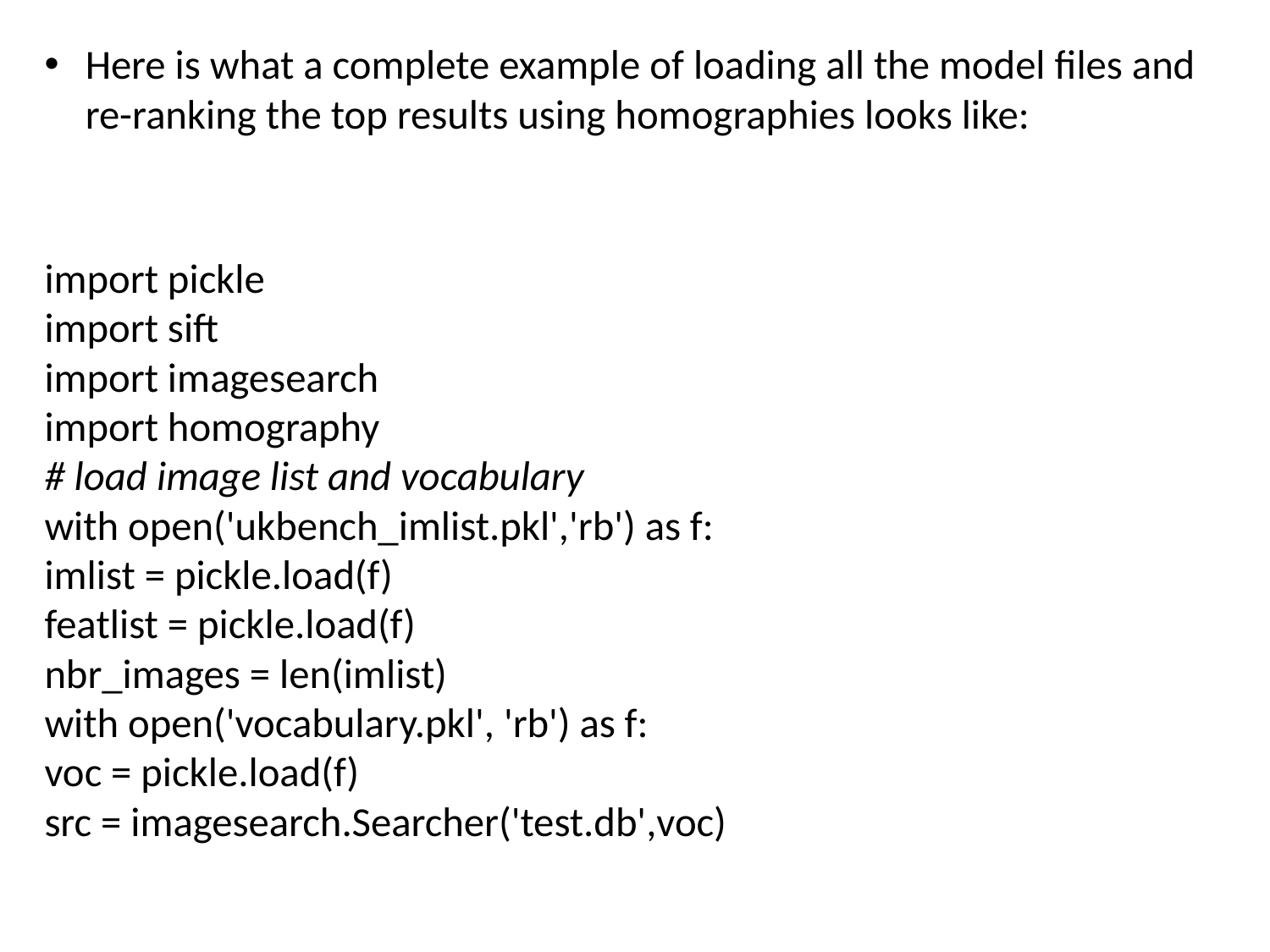

Here is what a complete example of loading all the model files and re-ranking the top results using homographies looks like:

import pickle
import sift
import imagesearch
import homography
# load image list and vocabulary
with open('ukbench_imlist.pkl','rb') as f:
imlist = pickle.load(f)
featlist = pickle.load(f)
nbr_images = len(imlist)
with open('vocabulary.pkl', 'rb') as f:
voc = pickle.load(f)
src = imagesearch.Searcher('test.db',voc)